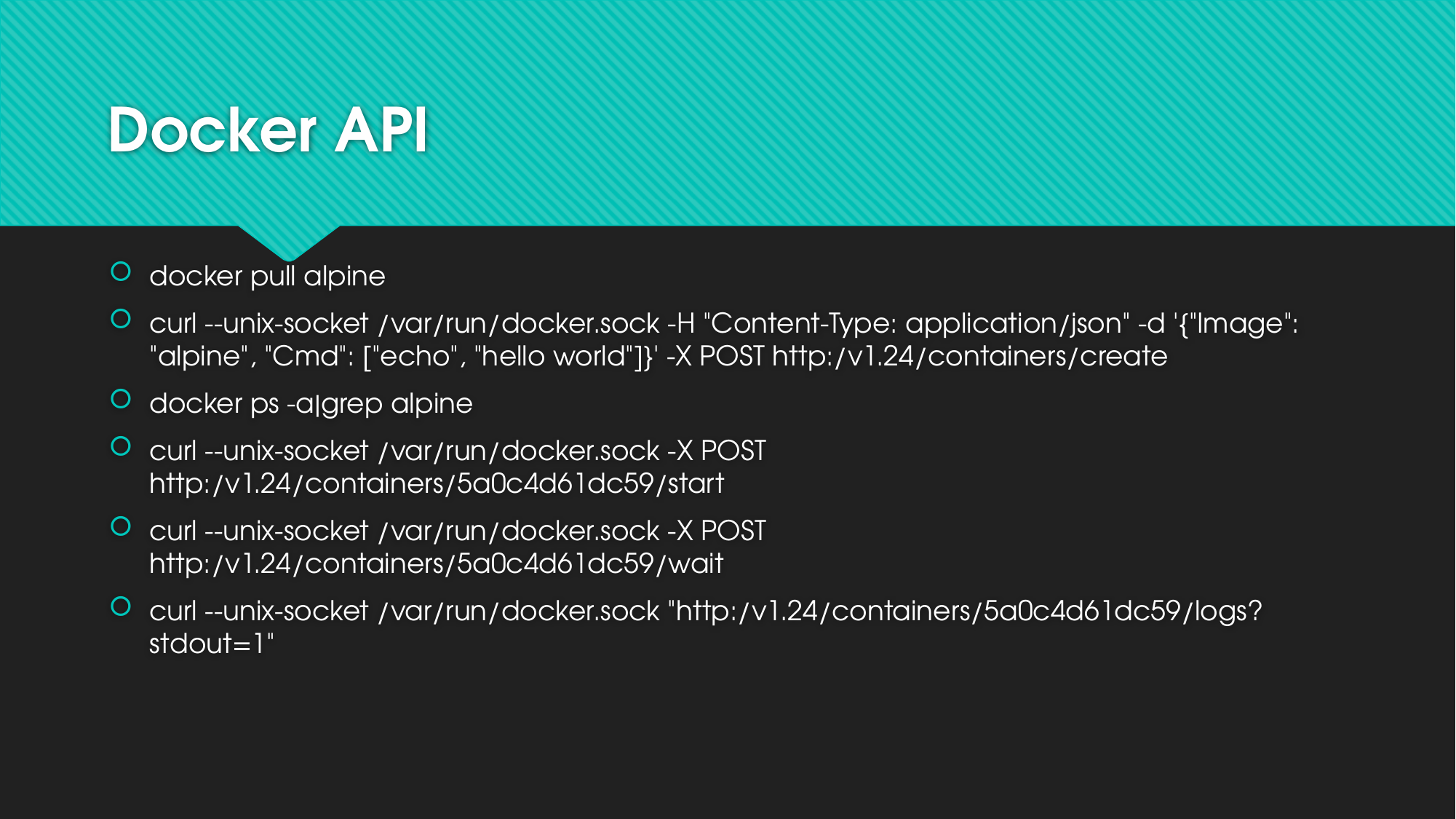

# Docker API
docker pull alpine
curl --unix-socket /var/run/docker.sock -H "Content-Type: application/json" -d '{"Image": "alpine", "Cmd": ["echo", "hello world"]}' -X POST http:/v1.24/containers/create
docker ps -a|grep alpine
curl --unix-socket /var/run/docker.sock -X POST http:/v1.24/containers/5a0c4d61dc59/start
curl --unix-socket /var/run/docker.sock -X POST http:/v1.24/containers/5a0c4d61dc59/wait
curl --unix-socket /var/run/docker.sock "http:/v1.24/containers/5a0c4d61dc59/logs?stdout=1"